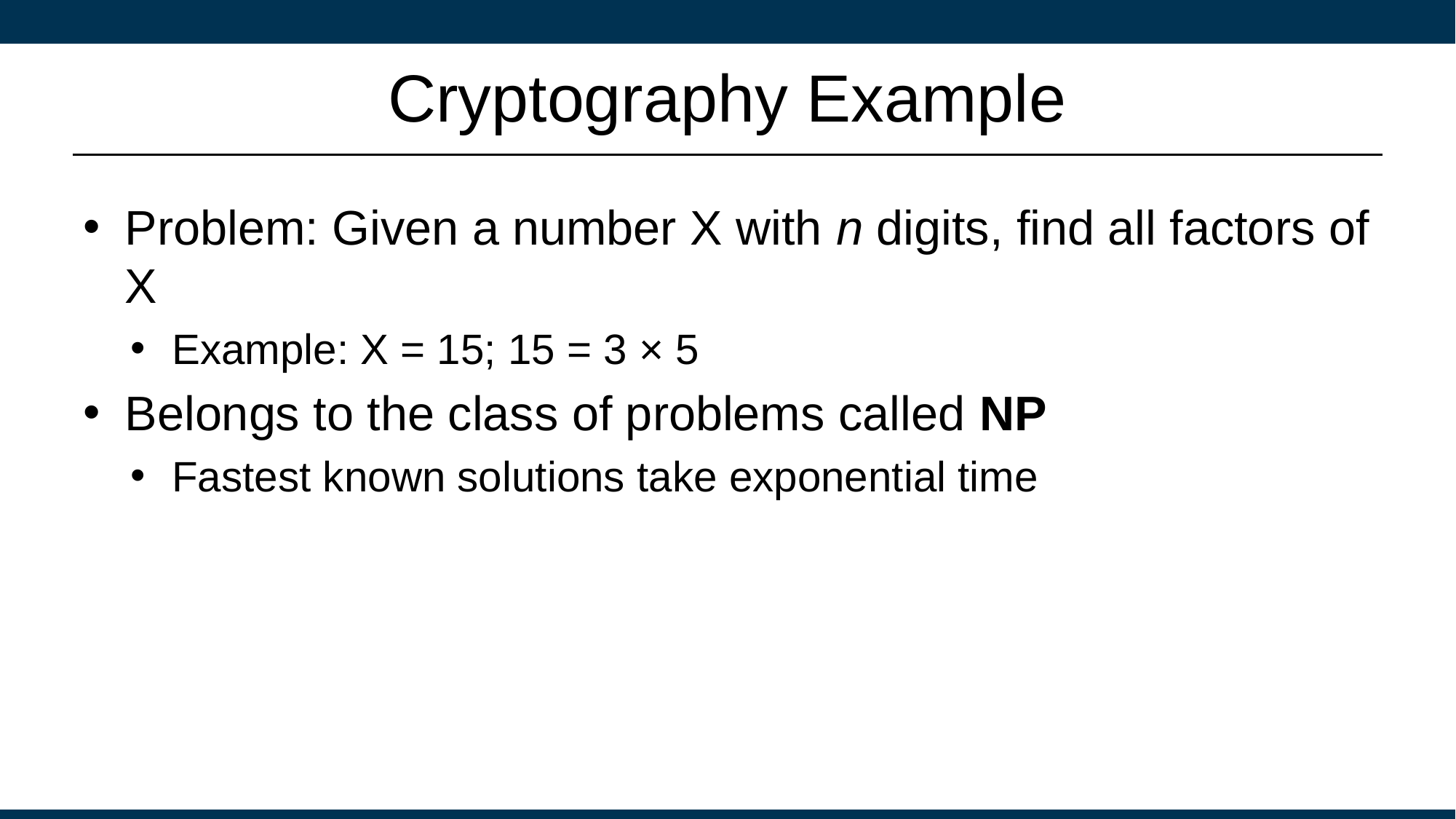

# Cryptography Example
Problem: Given a number X with n digits, find all factors of X
Example: X = 15; 15 = 3 × 5
Belongs to the class of problems called NP
Fastest known solutions take exponential time